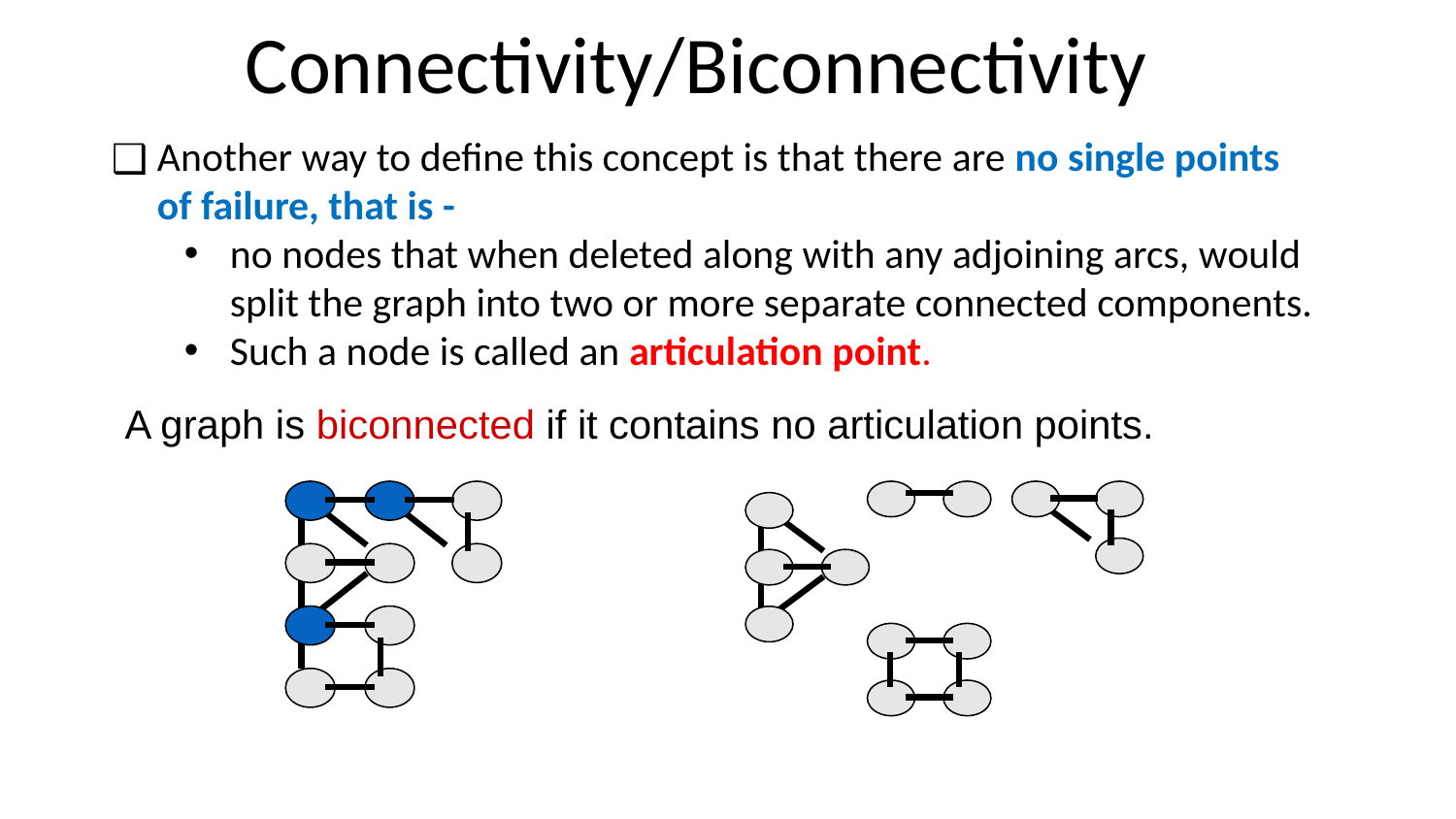

Connectivity/Biconnectivity
Another way to define this concept is that there are no single points of failure, that is -
no nodes that when deleted along with any adjoining arcs, would split the graph into two or more separate connected components.
Such a node is called an articulation point.
A graph is biconnected if it contains no articulation points.